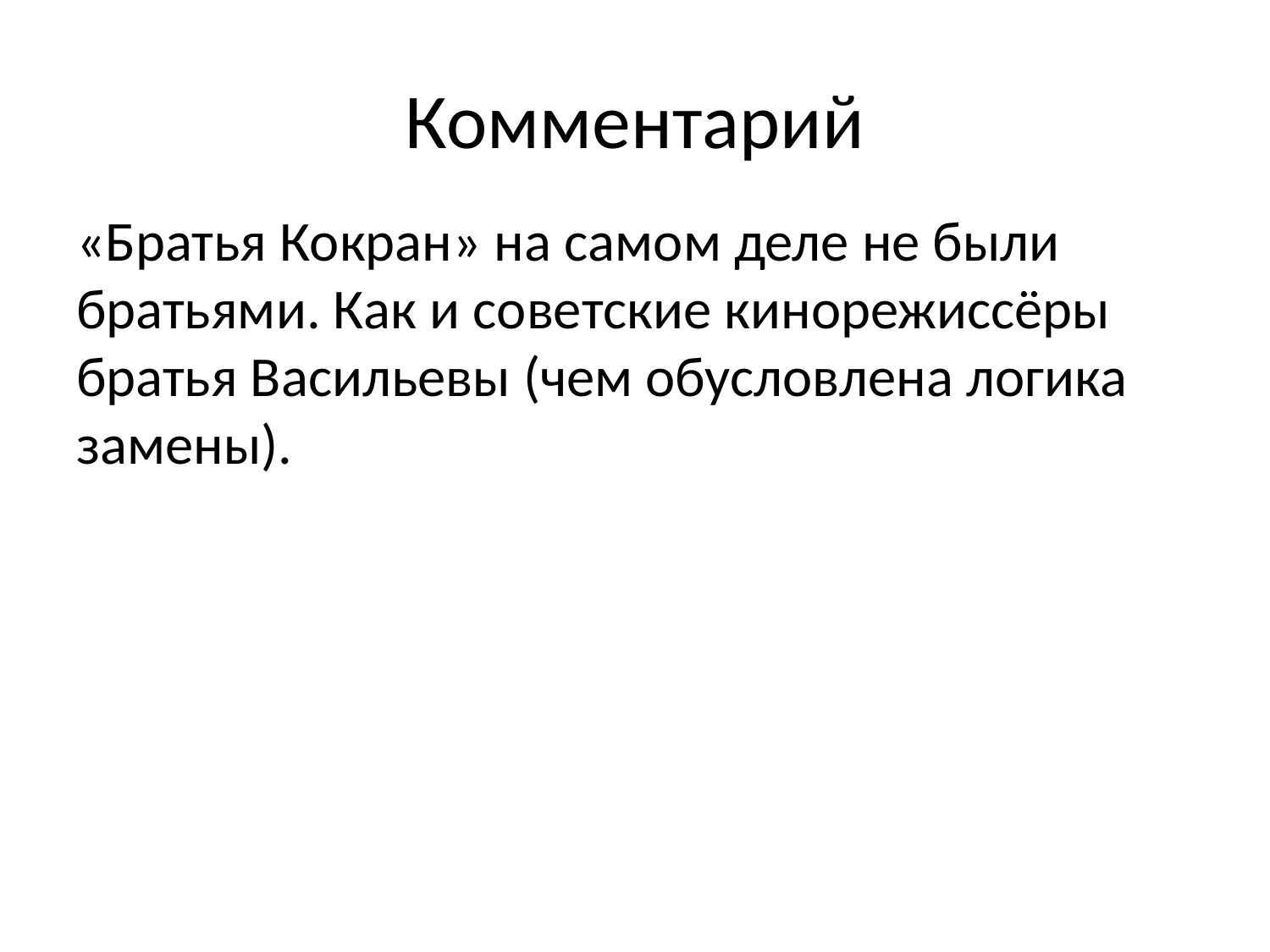

# Комментарий
«Братья Кокран» на самом деле не были братьями. Как и советские кинорежиссёры братья Васильевы (чем обусловлена логика замены).